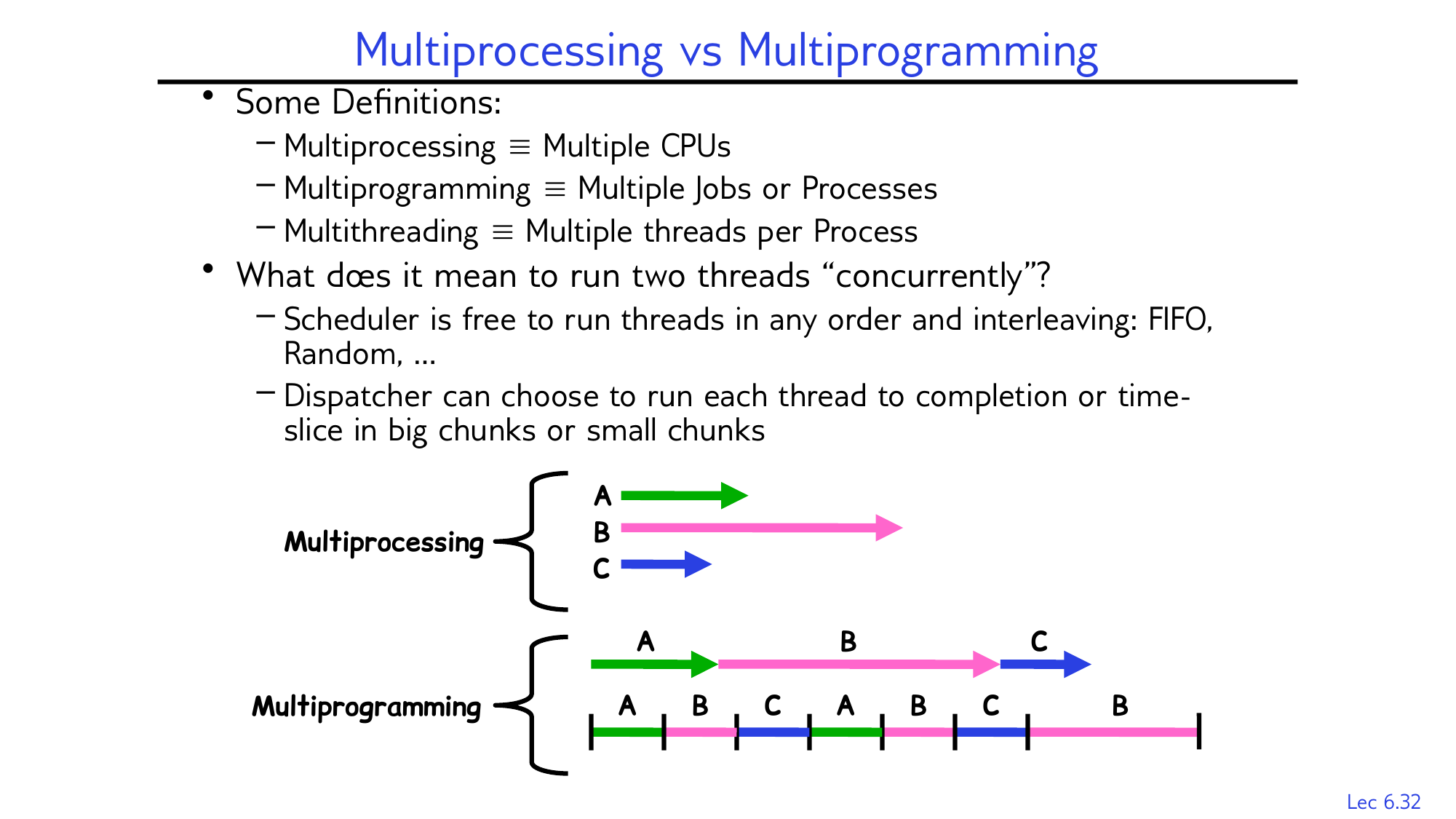

# Multiprocessing vs Multiprogramming
Some Definitions:
Multiprocessing ≡ Multiple CPUs
Multiprogramming ≡ Multiple Jobs or Processes
Multithreading ≡ Multiple threads per Process
What does it mean to run two threads “concurrently”?
Scheduler is free to run threads in any order and interleaving: FIFO, Random, …
Dispatcher can choose to run each thread to completion or time-slice in big chunks or small chunks

A

B

C

Multiprocessing
A
B
C

A
B
C
A
B
C
B

Multiprogramming